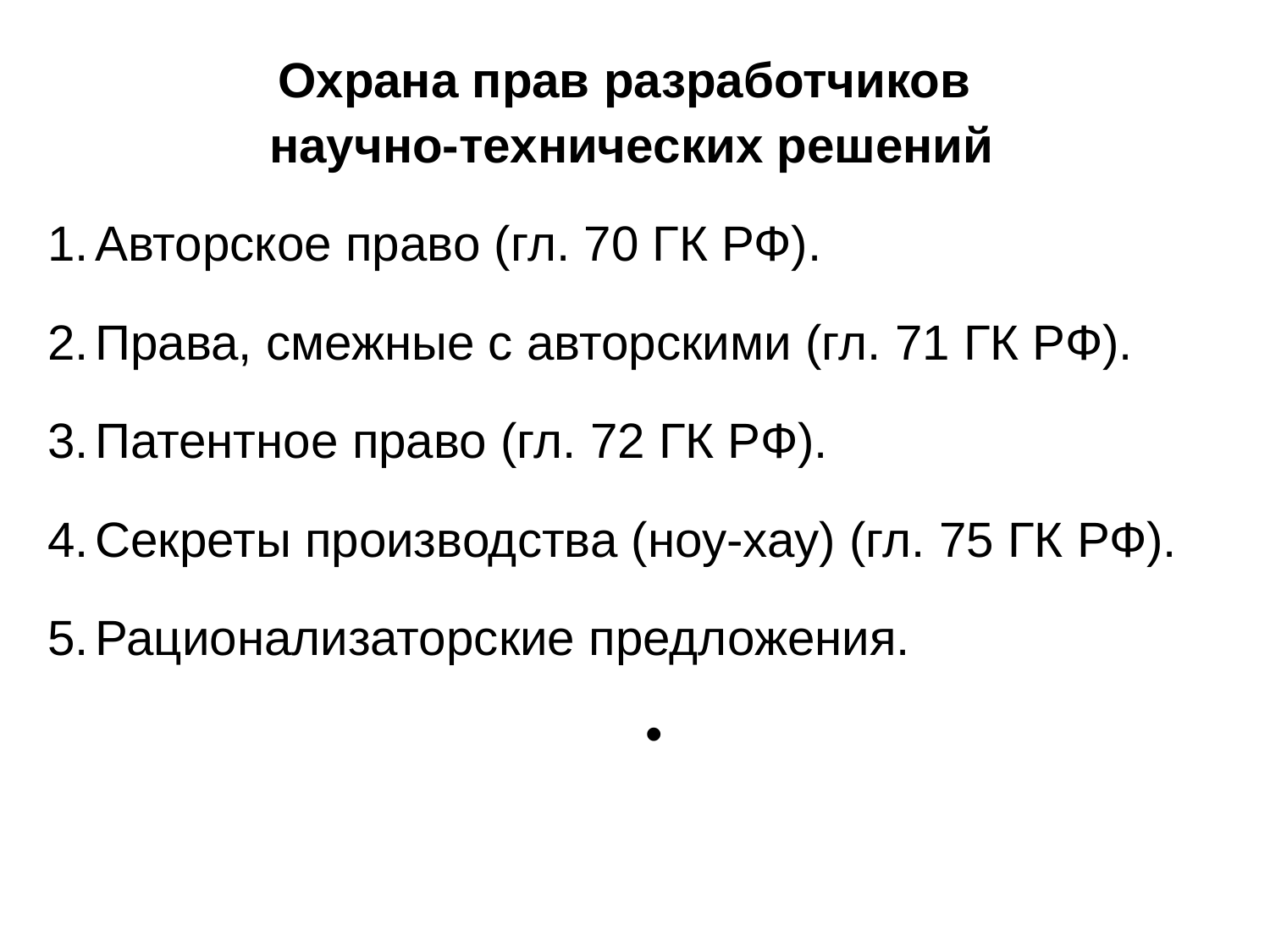

Охрана прав разработчиков
научно-технических решений
Авторское право (гл. 70 ГК РФ).
Права, смежные с авторскими (гл. 71 ГК РФ).
Патентное право (гл. 72 ГК РФ).
Секреты производства (ноу-хау) (гл. 75 ГК РФ).
Рационализаторские предложения.